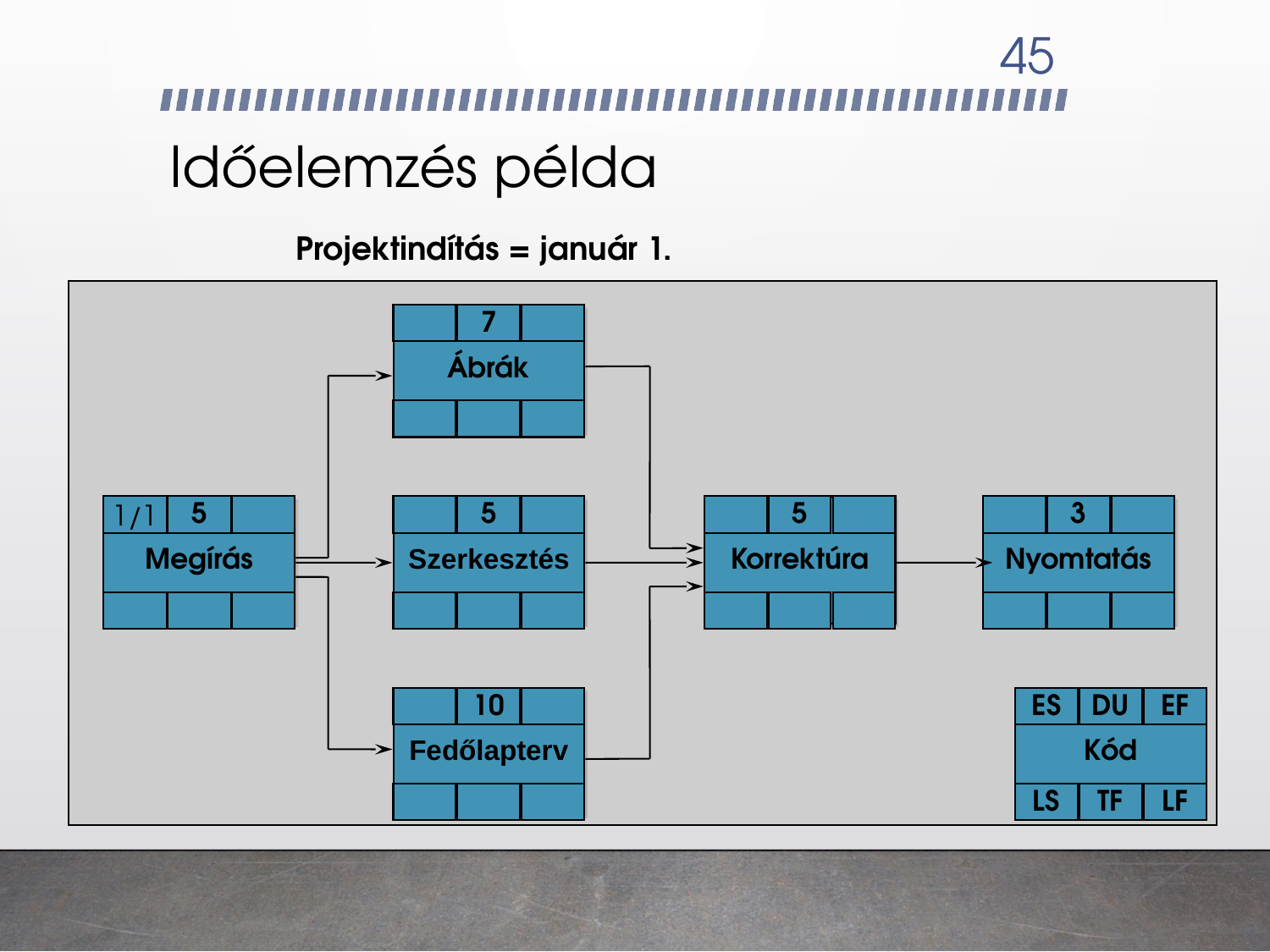

45
# Időelemzés példa
Projektindítás = január 1.

Ábrák

7

Megírás
1/1
5

Szerkesztés

5

Korrektúra

5

Nyomtatás

3

Fedőlapterv

10

Kód
ES
DU
EF
LS
TF
LF